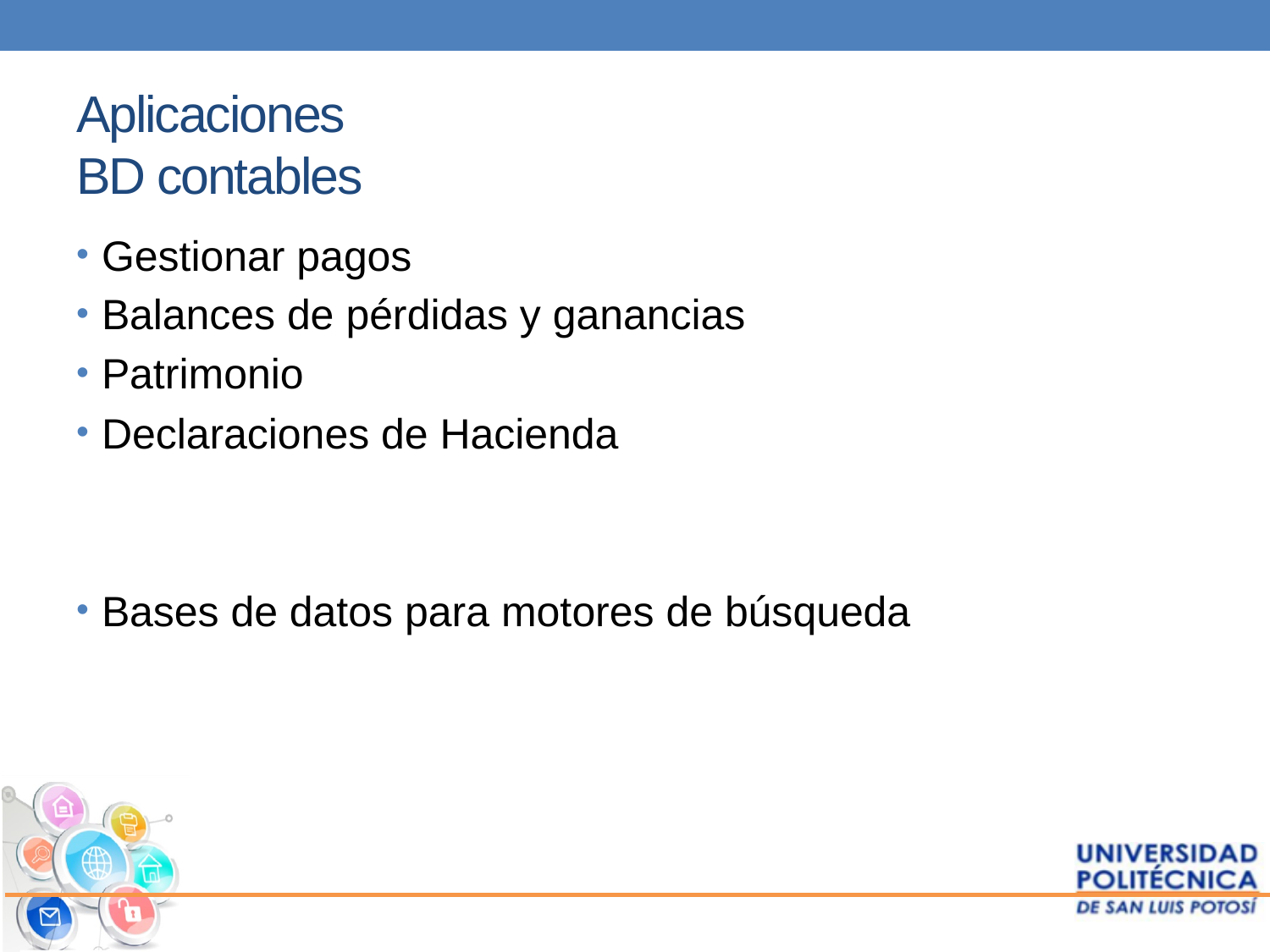

# Aplicaciones BD contables
Gestionar pagos
Balances de pérdidas y ganancias
Patrimonio
Declaraciones de Hacienda

Bases de datos para motores de búsqueda